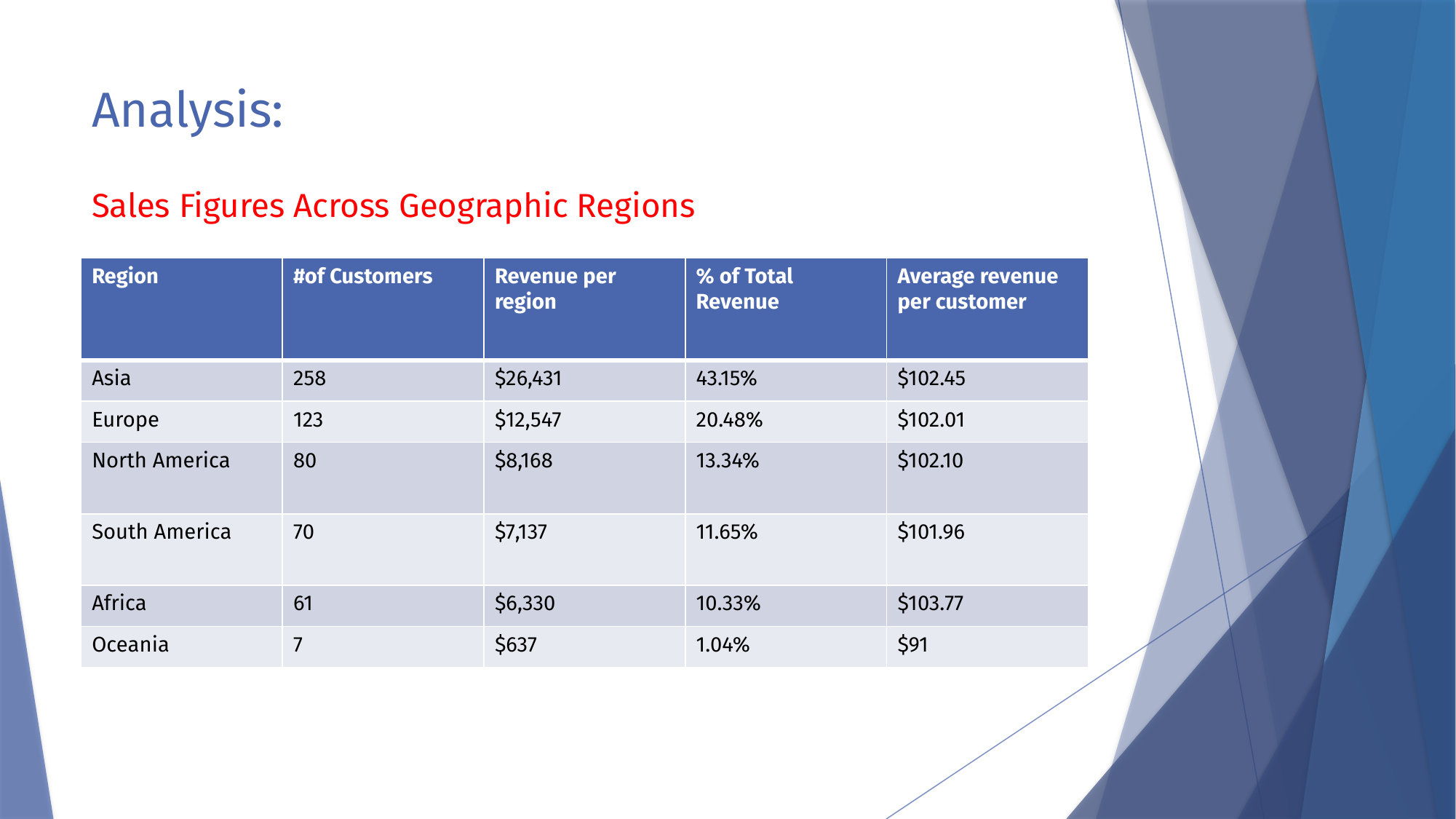

# Analysis: Sales Figures Across Geographic Regions
| Region | #of Customers | Revenue per region | % of Total Revenue | Average revenue per customer |
| --- | --- | --- | --- | --- |
| Asia | 258 | $26,431 | 43.15% | $102.45 |
| Europe | 123 | $12,547 | 20.48% | $102.01 |
| North America | 80 | $8,168 | 13.34% | $102.10 |
| South America | 70 | $7,137 | 11.65% | $101.96 |
| Africa | 61 | $6,330 | 10.33% | $103.77 |
| Oceania | 7 | $637 | 1.04% | $91 |